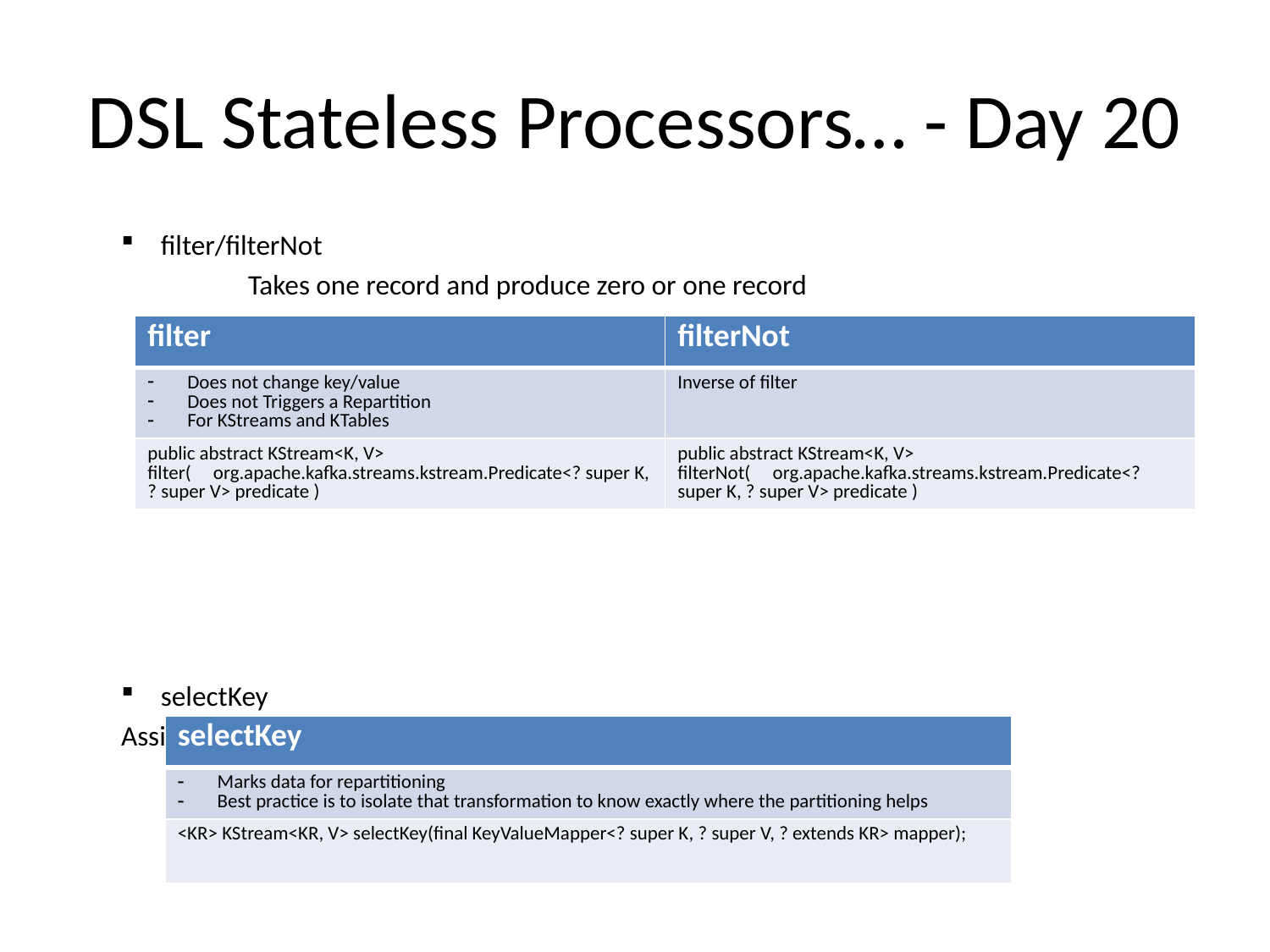

# DSL Stateless Processors… - Day 20

filter/filterNot
	Takes one record and produce zero or one record

selectKey
Assigns a new key to the record

| filter | filterNot |
| --- | --- |
| Does not change key/value Does not Triggers a Repartition For KStreams and KTables | Inverse of filter |
| public abstract KStream<K, V> filter( org.apache.kafka.streams.kstream.Predicate<? super K, ? super V> predicate ) | public abstract KStream<K, V> filterNot( org.apache.kafka.streams.kstream.Predicate<? super K, ? super V> predicate ) |
| selectKey |
| --- |
| Marks data for repartitioning Best practice is to isolate that transformation to know exactly where the partitioning helps |
| <KR> KStream<KR, V> selectKey(final KeyValueMapper<? super K, ? super V, ? extends KR> mapper); |